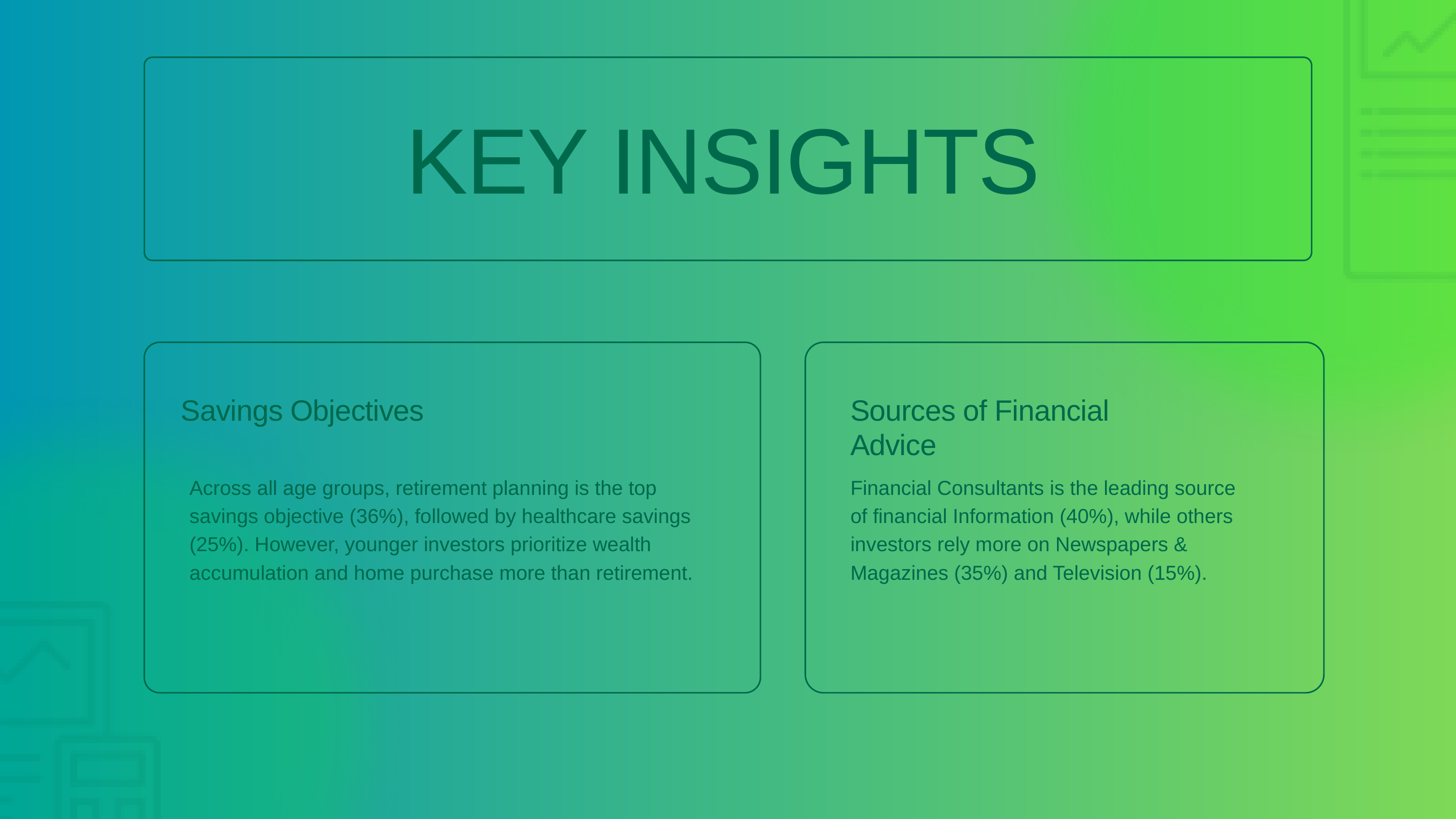

KEY INSIGHTS

Savings Objectives
Sources of Financial Advice

Across all age groups, retirement planning is the top savings objective (36%), followed by healthcare savings (25%). However, younger investors prioritize wealth accumulation and home purchase more than retirement.
Financial Consultants is the leading source of financial Information (40%), while others investors rely more on Newspapers & Magazines (35%) and Television (15%).